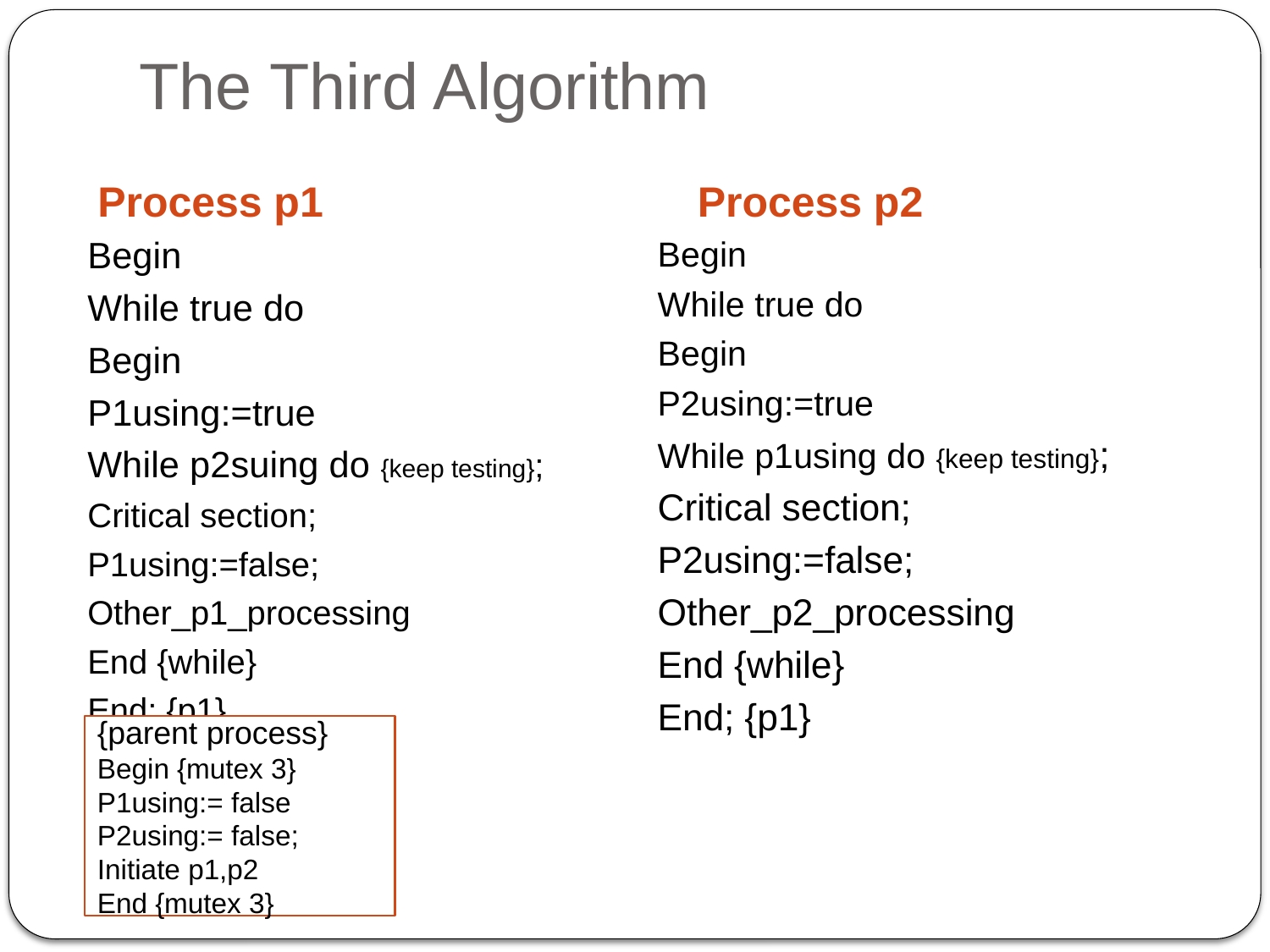

# The Third Algorithm
Process p1
Process p2
Begin
While true do
Begin
P1using:=true
While p2suing do {keep testing};
Critical section;
P1using:=false;
Other_p1_processing
End {while}
End; {p1}
Begin
While true do
Begin
P2using:=true
While p1using do {keep testing};
Critical section;
P2using:=false;
Other_p2_processing
End {while}
End; {p1}

{parent process}
Begin {mutex 3}
P1using:= false
P2using:= false;
Initiate p1,p2
End {mutex 3}